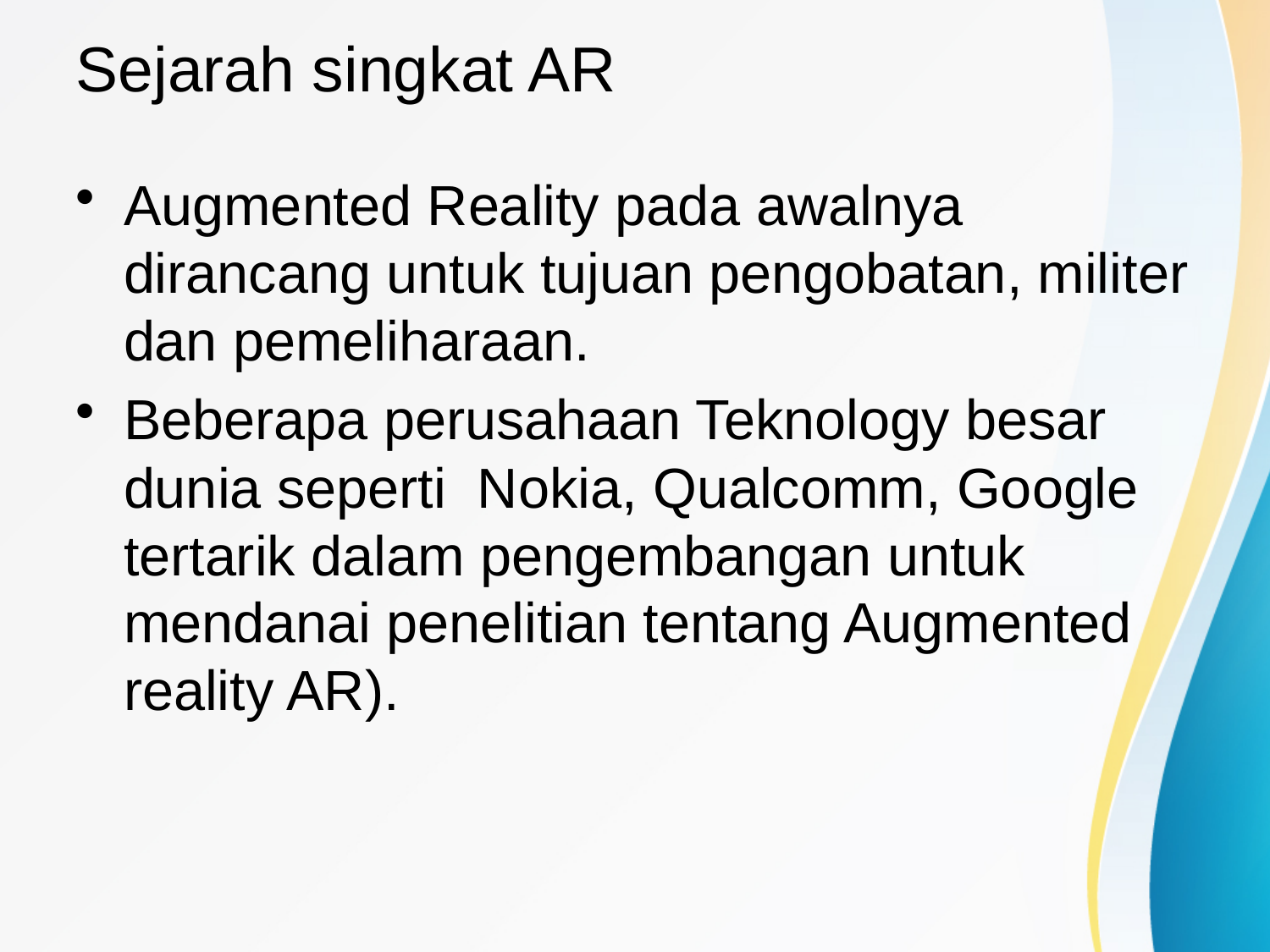

# Sejarah singkat AR
Augmented Reality pada awalnya dirancang untuk tujuan pengobatan, militer dan pemeliharaan.
Beberapa perusahaan Teknology besar dunia seperti  Nokia, Qualcomm, Google   tertarik dalam pengembangan untuk mendanai penelitian tentang Augmented reality AR).